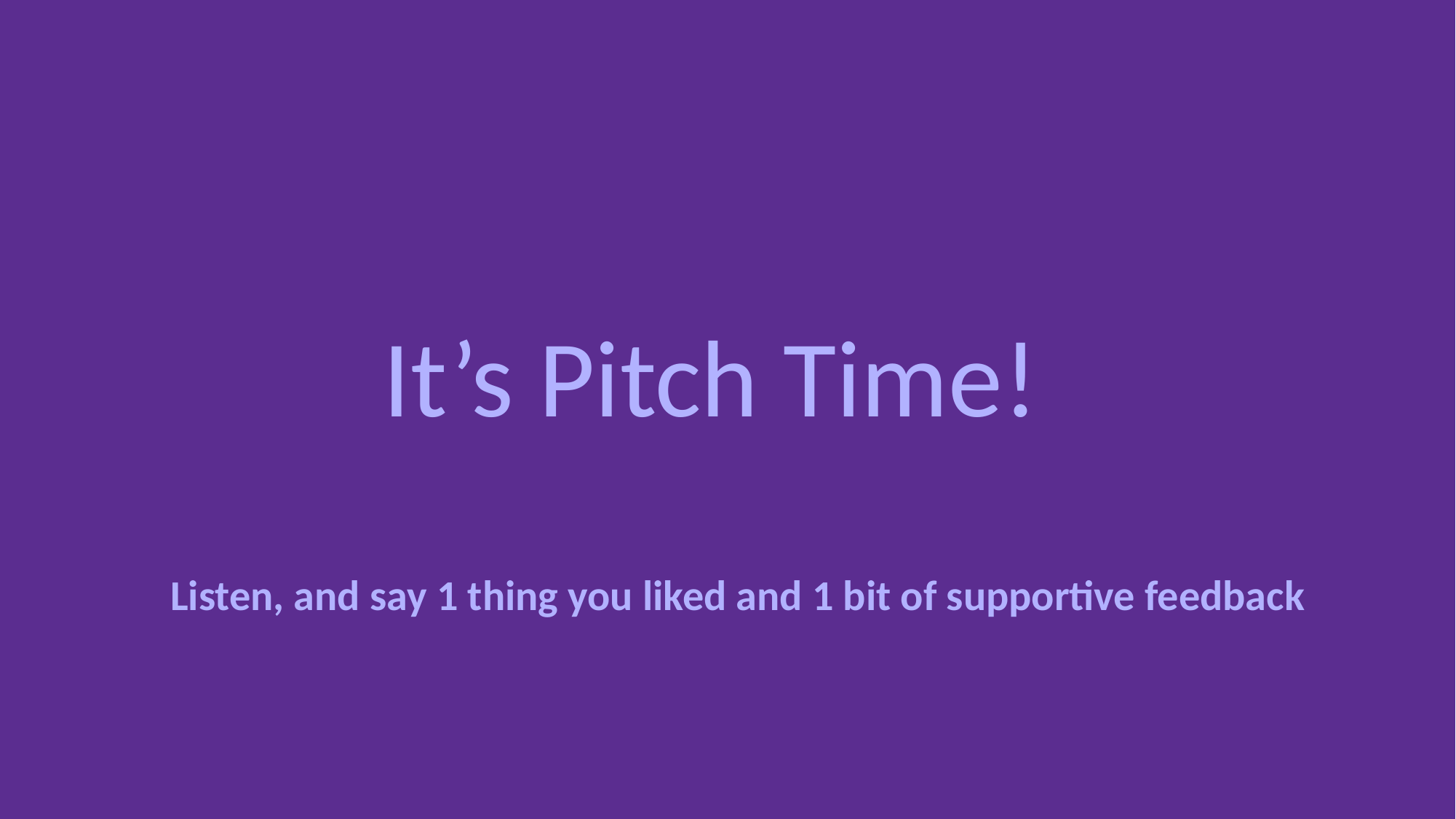

# It’s Pitch Time!
Listen, and say 1 thing you liked and 1 bit of supportive feedback